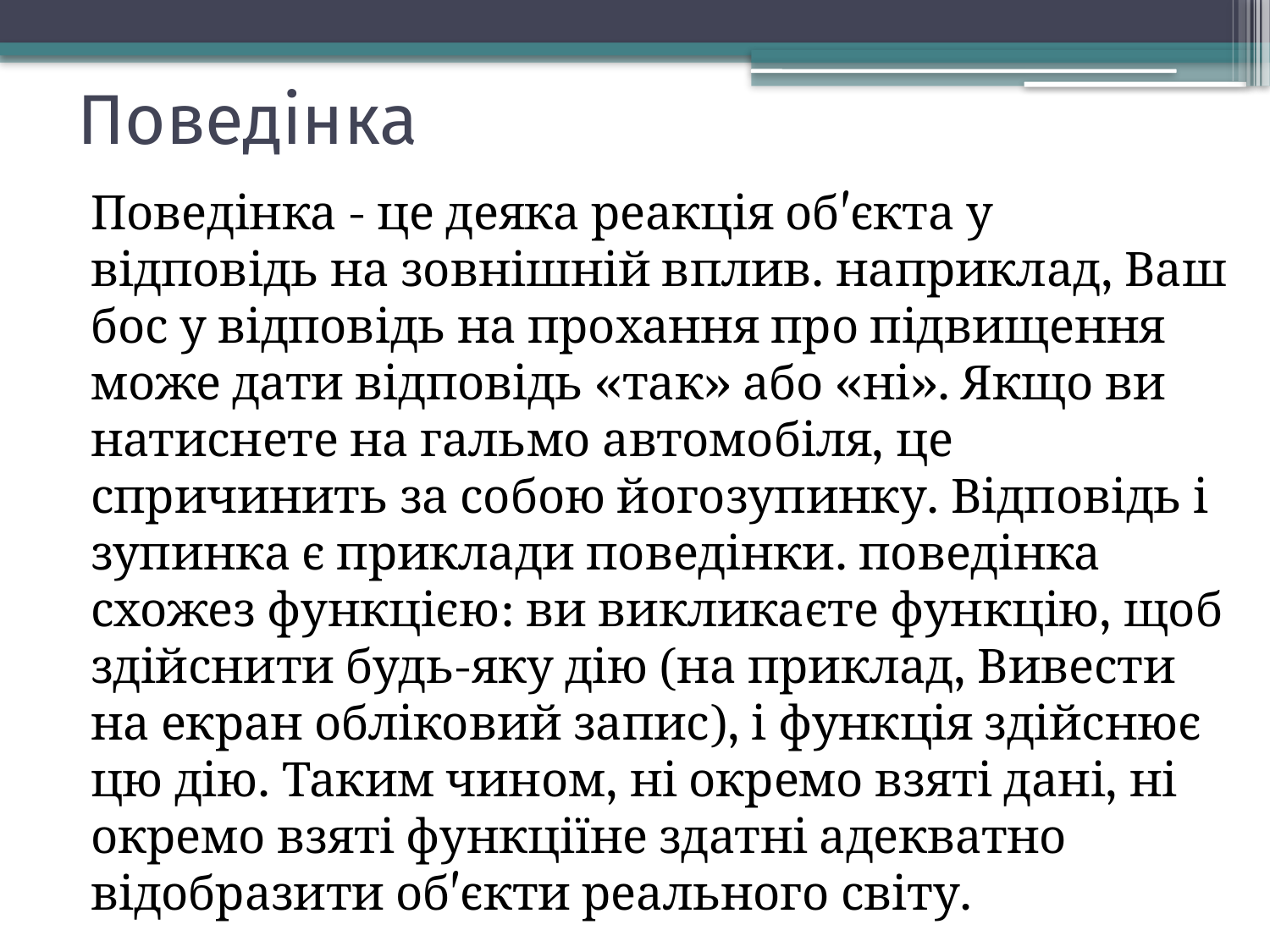

# Поведінка
Поведінка - це деяка реакція об'єкта у відповідь на зовнішній вплив. наприклад, Ваш бос у відповідь на прохання про підвищення може дати відповідь «так» або «ні». Якщо ви натиснете на гальмо автомобіля, це спричинить за собою йогозупинку. Відповідь і зупинка є приклади поведінки. поведінка схожез функцією: ви викликаєте функцію, щоб здійснити будь-яку дію (на приклад, Вивести на екран обліковий запис), і функція здійснює цю дію. Таким чином, ні окремо взяті дані, ні окремо взяті функціїне здатні адекватно відобразити об'єкти реального світу.